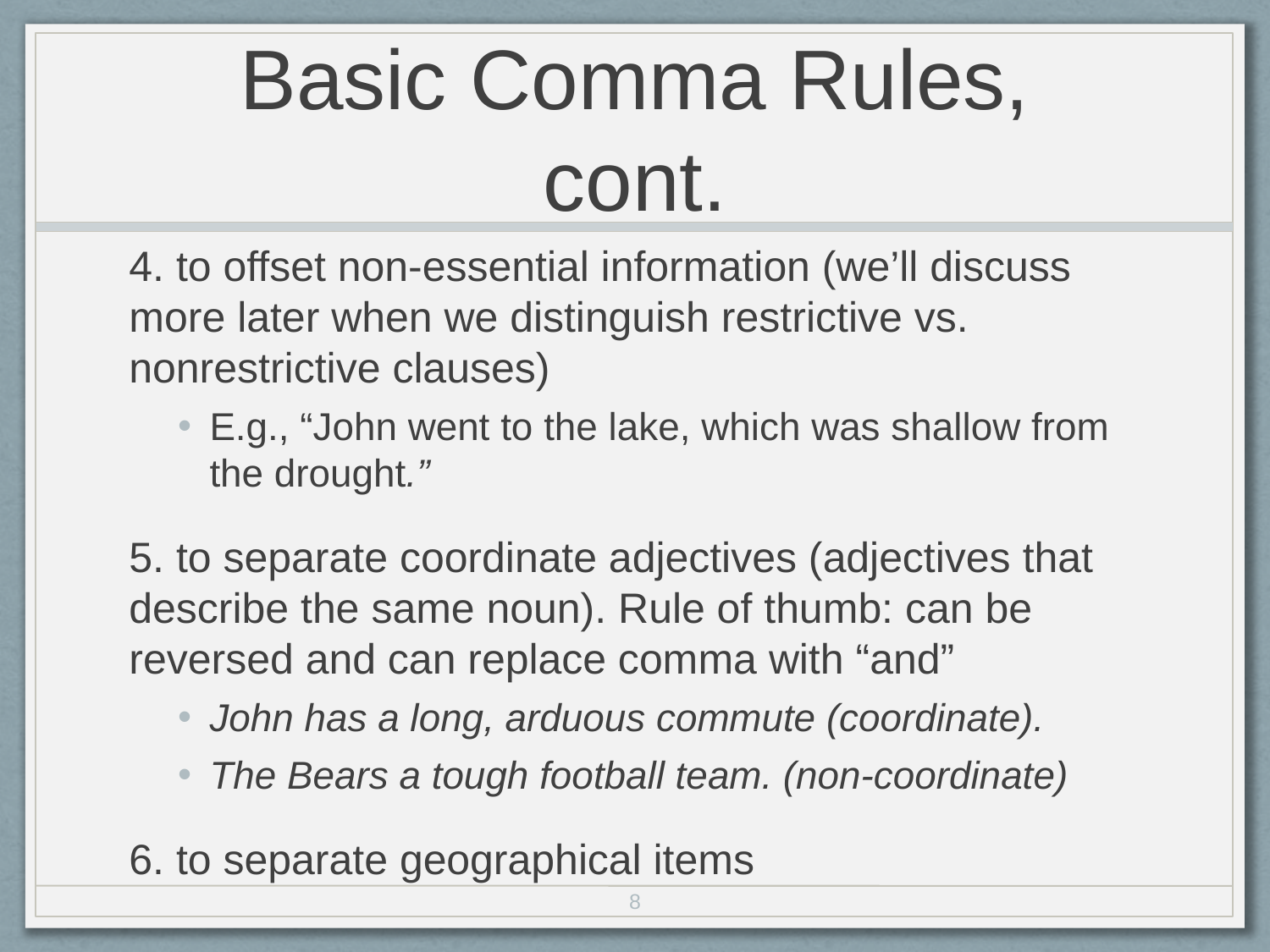

# Basic Comma Rules, cont.
4. to offset non-essential information (we’ll discuss more later when we distinguish restrictive vs. nonrestrictive clauses)
E.g., “John went to the lake, which was shallow from the drought.”
5. to separate coordinate adjectives (adjectives that describe the same noun). Rule of thumb: can be reversed and can replace comma with “and”
John has a long, arduous commute (coordinate).
The Bears a tough football team. (non-coordinate)
6. to separate geographical items
8